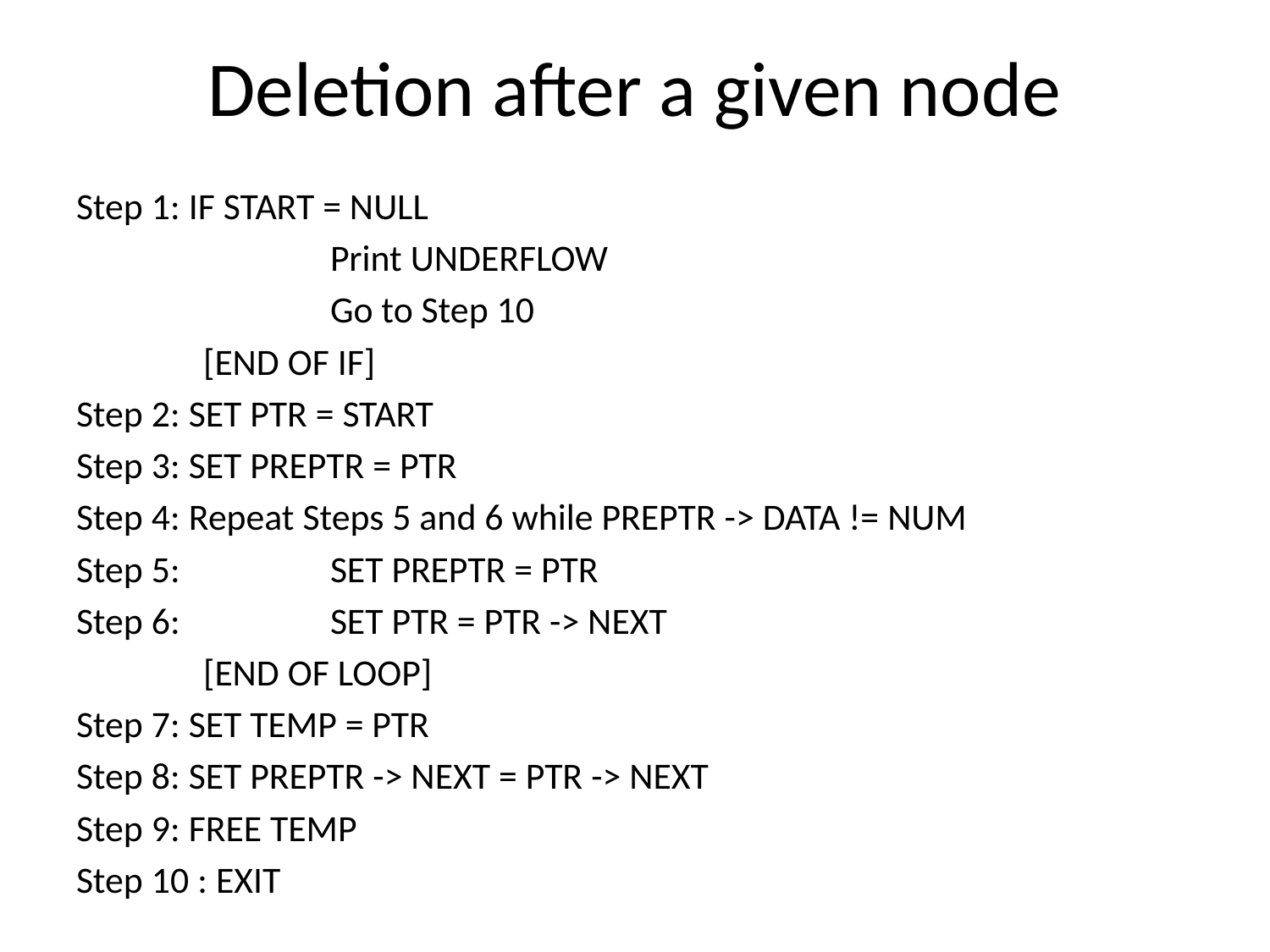

# Deletion after a given node
Step 1: IF START = NULL
		Print UNDERFLOW
		Go to Step 10
	[END OF IF]
Step 2: SET PTR = START
Step 3: SET PREPTR = PTR
Step 4: Repeat Steps 5 and 6 while PREPTR -> DATA != NUM
Step 5: 		SET PREPTR = PTR
Step 6: 		SET PTR = PTR -> NEXT
	[END OF LOOP]
Step 7: SET TEMP = PTR
Step 8: SET PREPTR -> NEXT = PTR -> NEXT
Step 9: FREE TEMP
Step 10 : EXIT